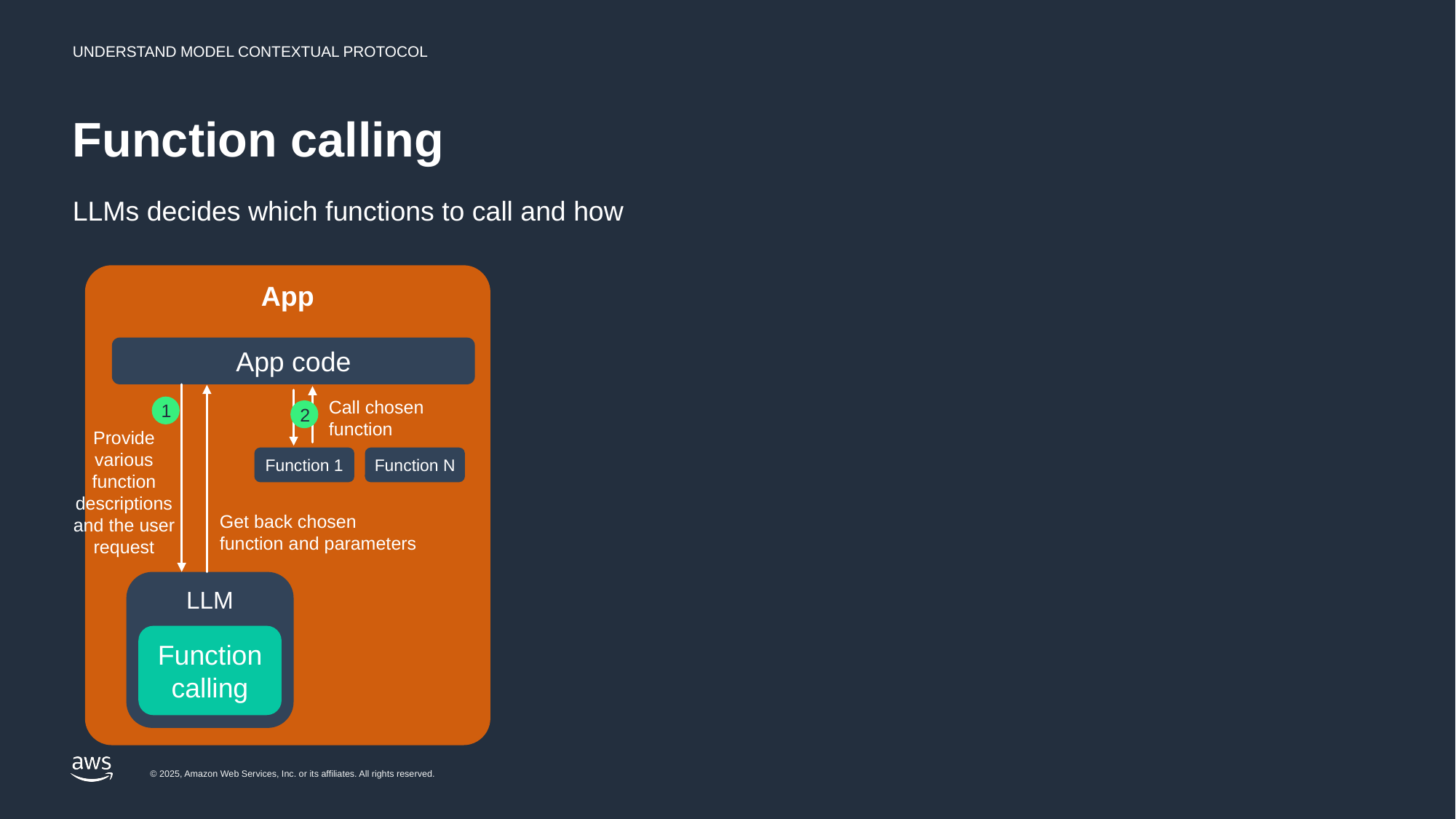

# Function calling
LLMs decides which functions to call and how
App
App code
Call chosen function
2
1
Provide various function descriptions and the user request
Function 1
Function N
Get back chosen function and parameters
LLM
Function calling